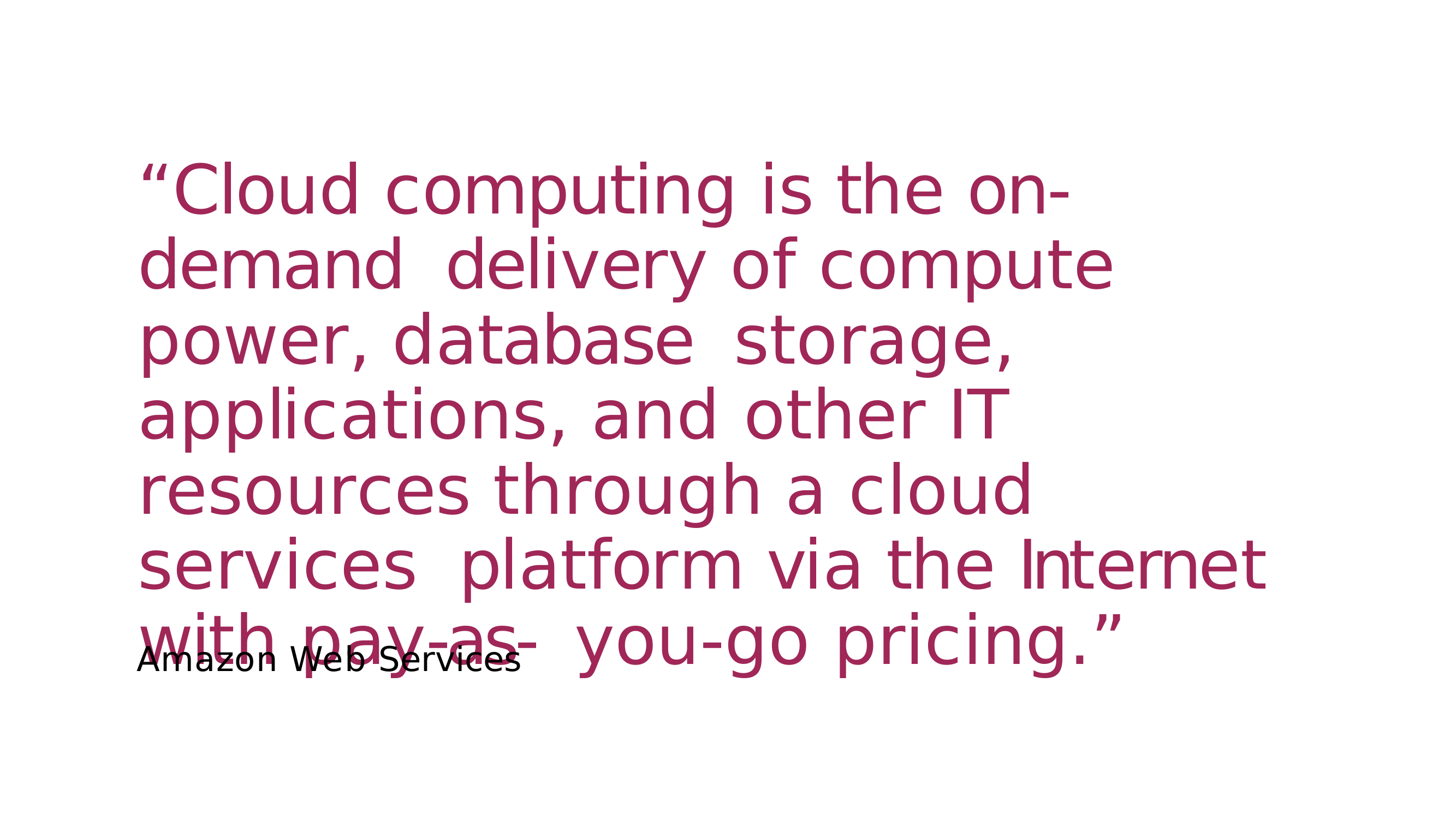

“Cloud computing is the on-demand  delivery of compute power, database  storage, applications, and other IT  resources through a cloud services  platform via the Internet with pay-as-  you-go pricing.”
Amazon Web Services
24